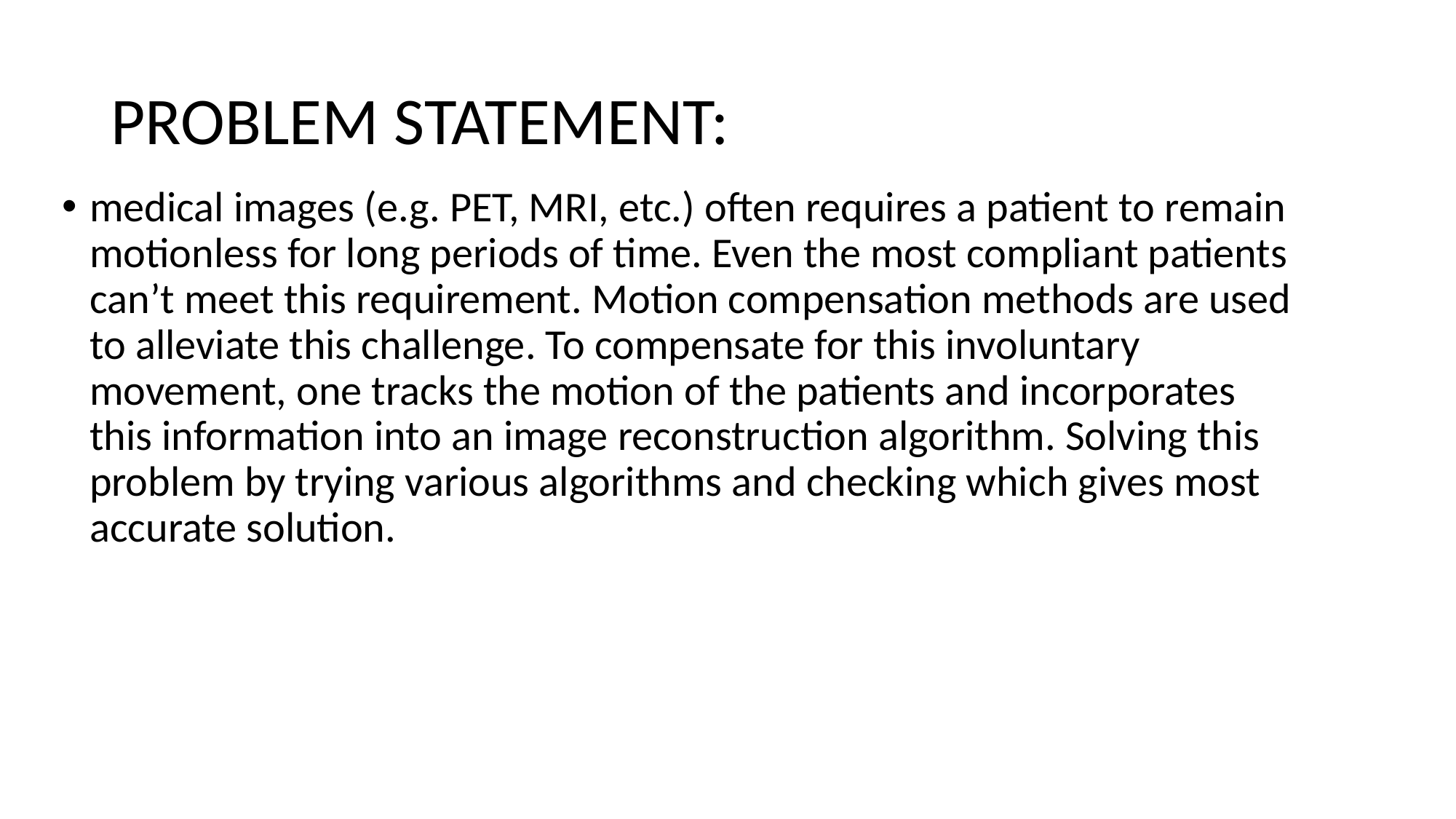

# PROBLEM STATEMENT:
medical images (e.g. PET, MRI, etc.) often requires a patient to remain motionless for long periods of time. Even the most compliant patients can’t meet this requirement. Motion compensation methods are used to alleviate this challenge. To compensate for this involuntary movement, one tracks the motion of the patients and incorporates this information into an image reconstruction algorithm. Solving this problem by trying various algorithms and checking which gives most accurate solution.